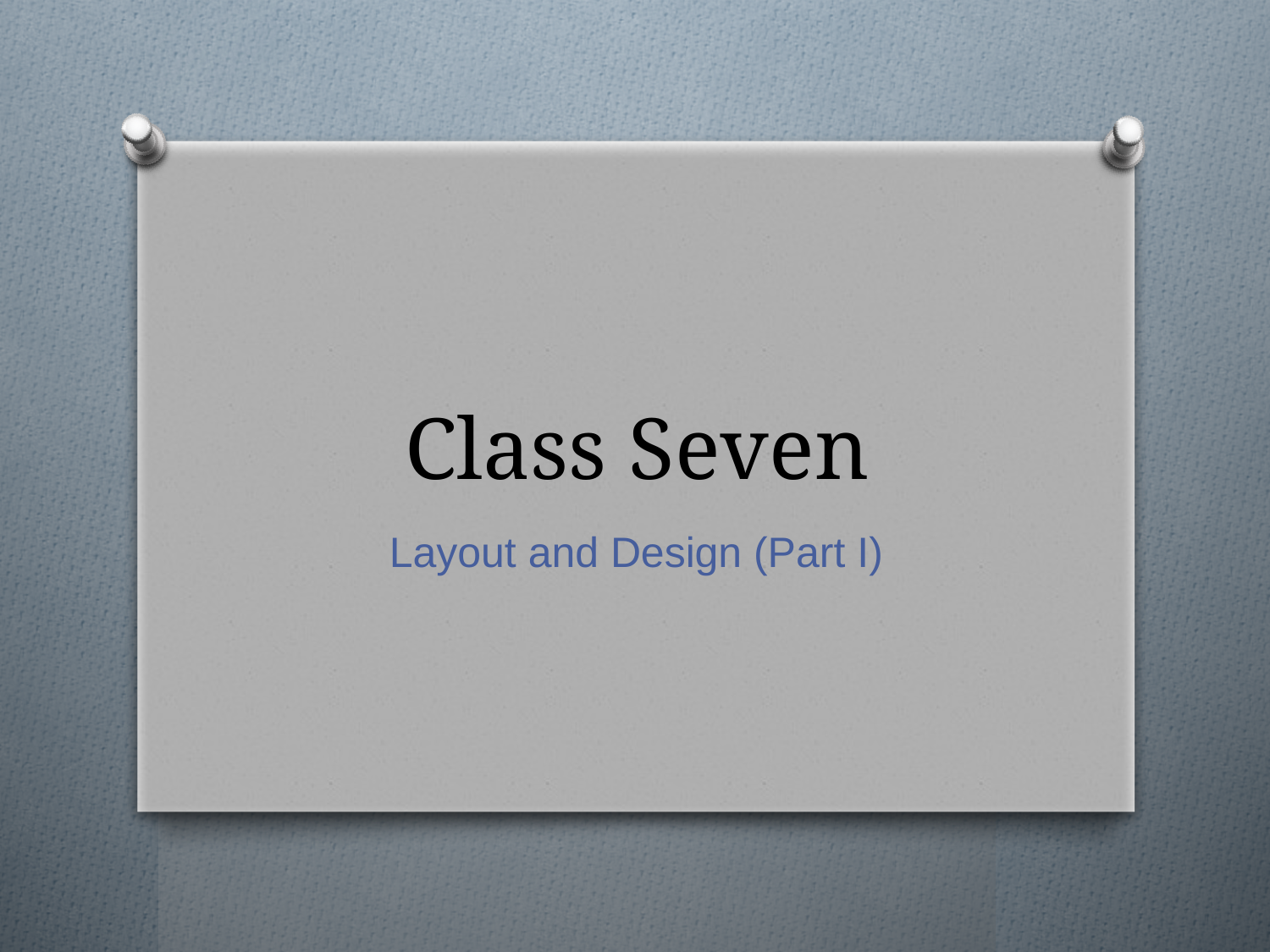

# Class Seven
Layout and Design (Part I)